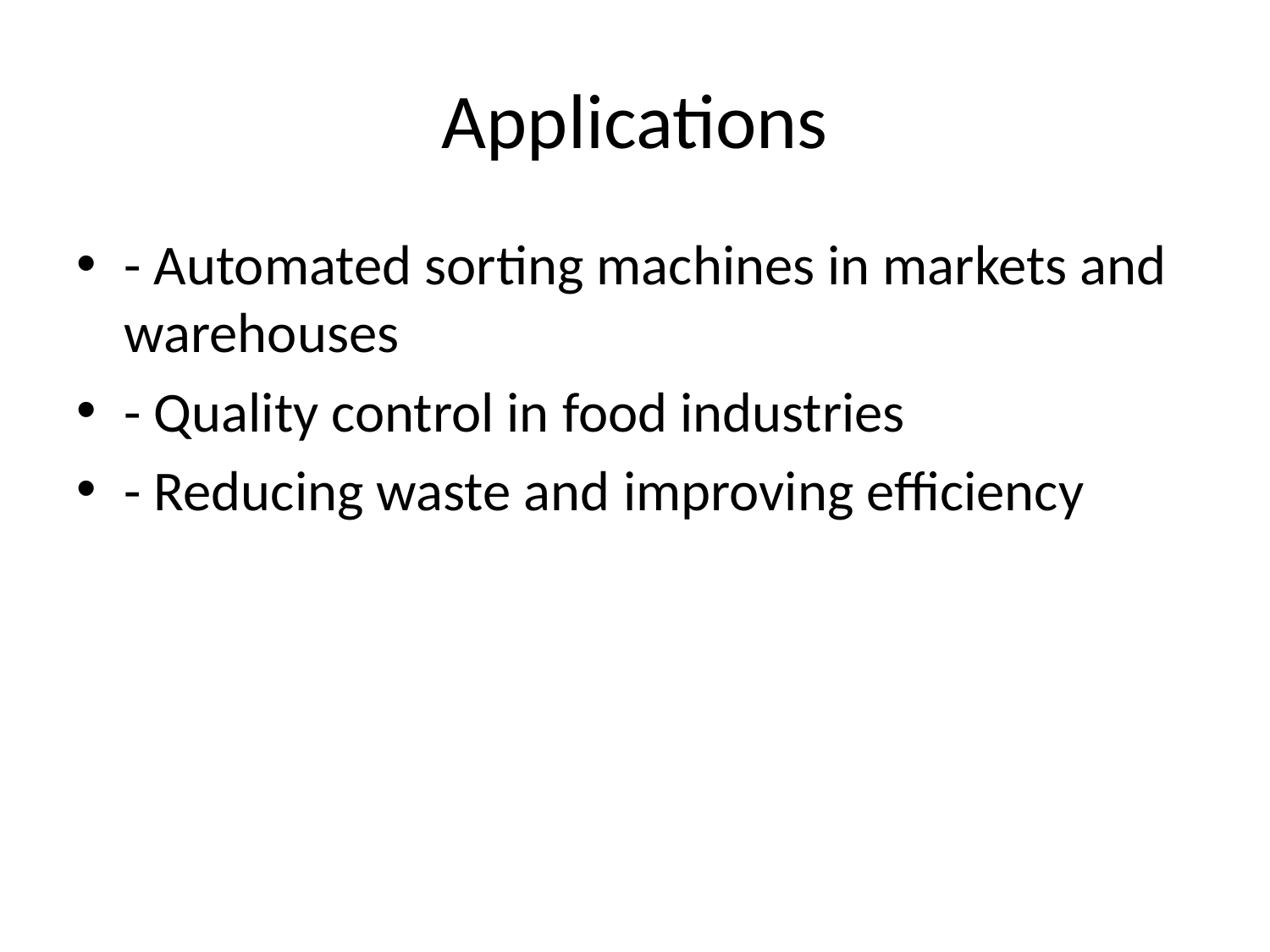

# Applications
- Automated sorting machines in markets and warehouses
- Quality control in food industries
- Reducing waste and improving efficiency